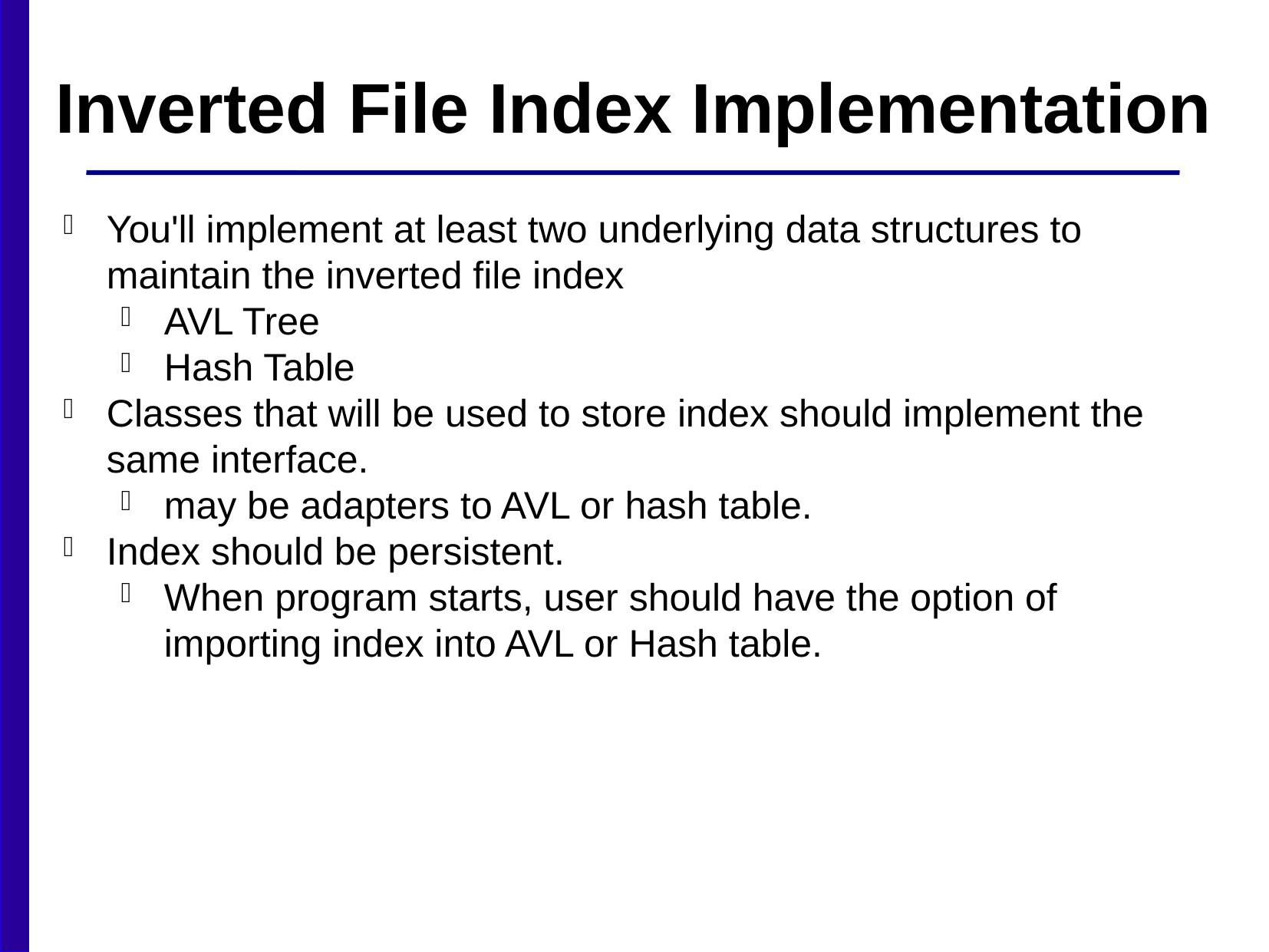

Inverted File Index Implementation
You'll implement at least two underlying data structures to maintain the inverted file index
AVL Tree
Hash Table
Classes that will be used to store index should implement the same interface.
may be adapters to AVL or hash table.
Index should be persistent.
When program starts, user should have the option of importing index into AVL or Hash table.